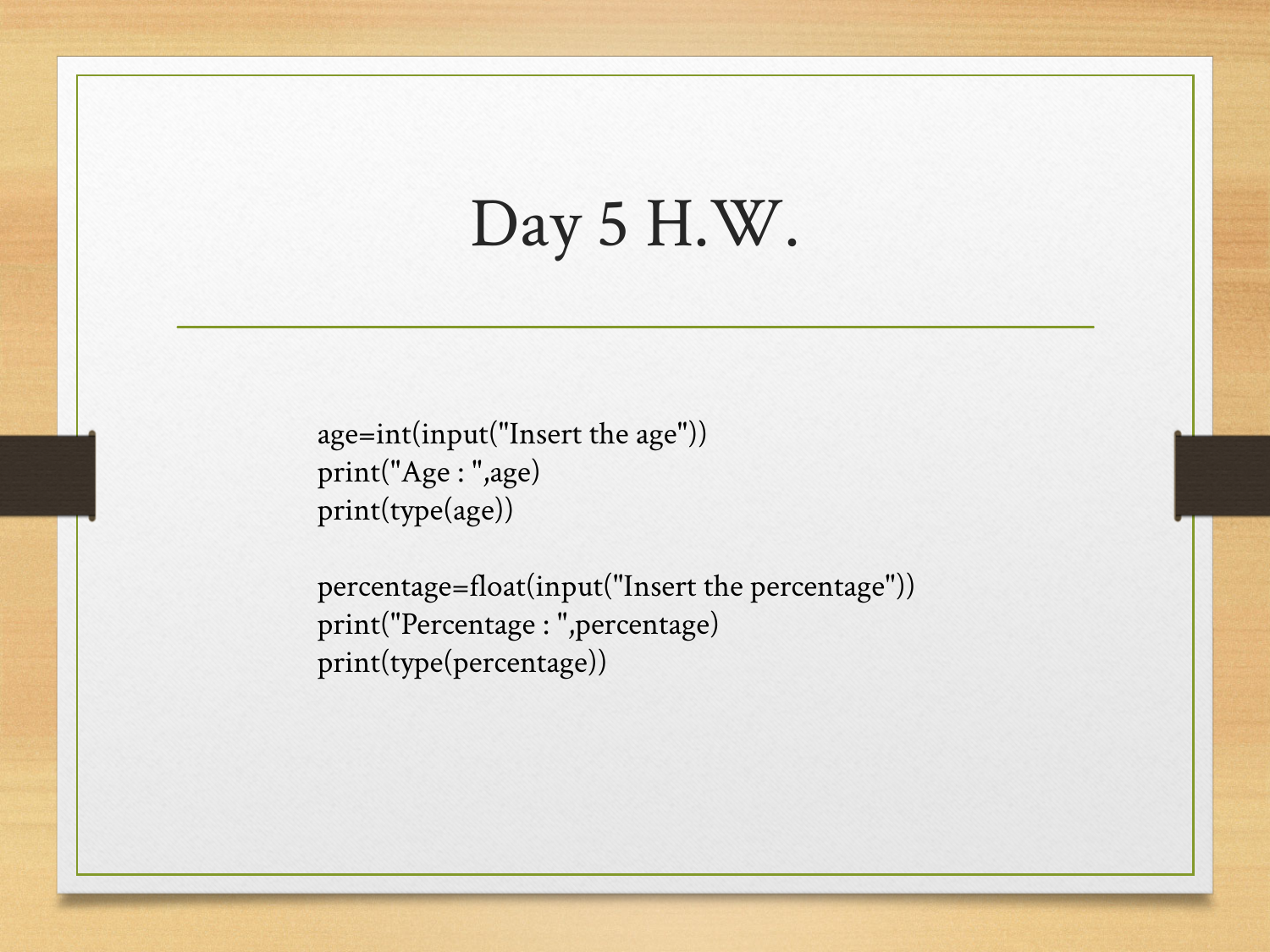

# Day 5 H.W.
age=int(input("Insert the age"))
print("Age : ",age)
print(type(age))

percentage=float(input("Insert the percentage"))
print("Percentage : ",percentage)
print(type(percentage))